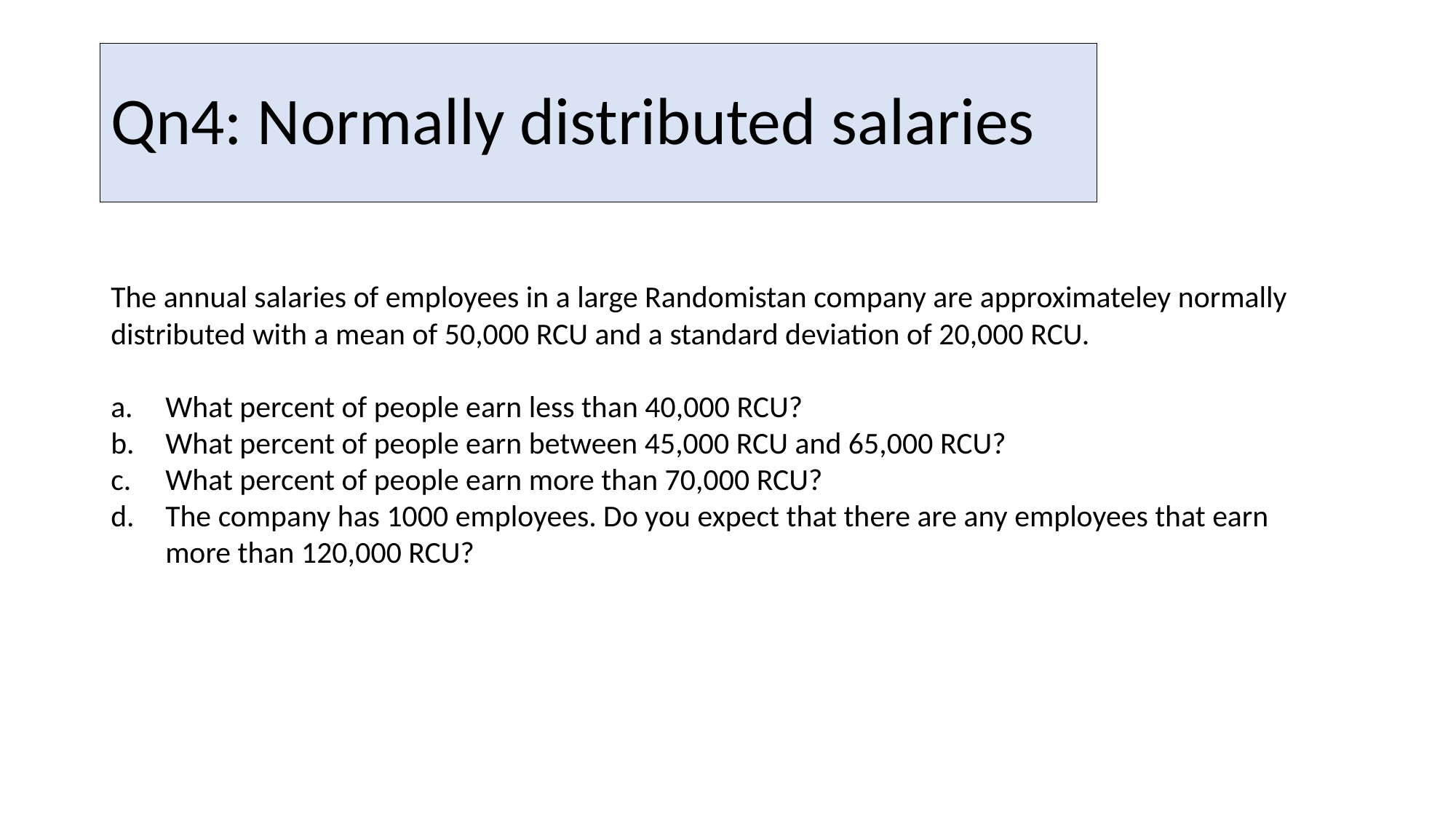

# Qn4: Normally distributed salaries
The annual salaries of employees in a large Randomistan company are approximateley normally distributed with a mean of 50,000 RCU and a standard deviation of 20,000 RCU.
What percent of people earn less than 40,000 RCU?
What percent of people earn between 45,000 RCU and 65,000 RCU?
What percent of people earn more than 70,000 RCU?
The company has 1000 employees. Do you expect that there are any employees that earn more than 120,000 RCU?